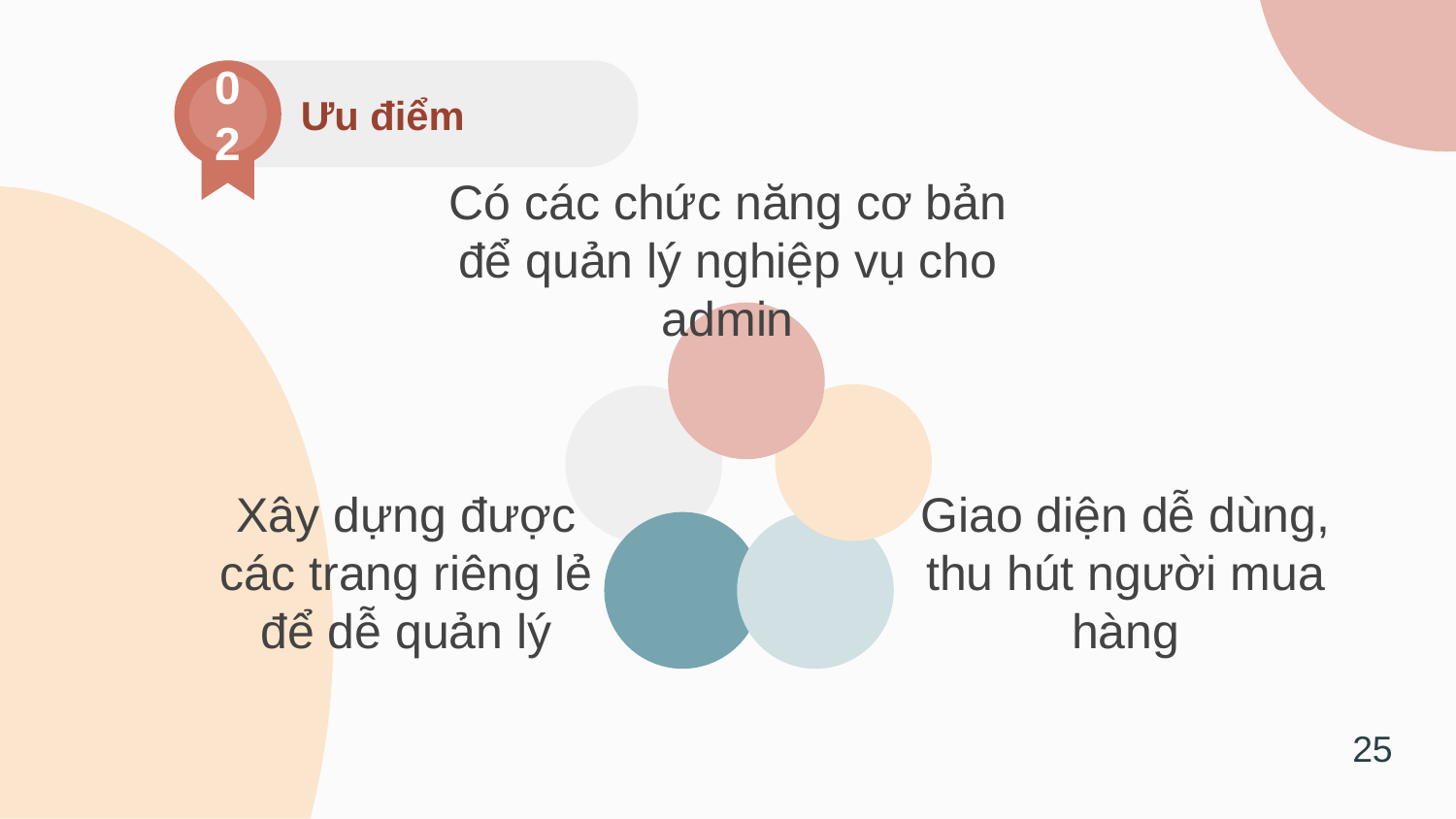

02
Ưu điểm

Có các chức năng cơ bản để quản lý nghiệp vụ cho admin

Xây dựng được các trang riêng lẻ để dễ quản lý
Giao diện dễ dùng, thu hút người mua hàng

25